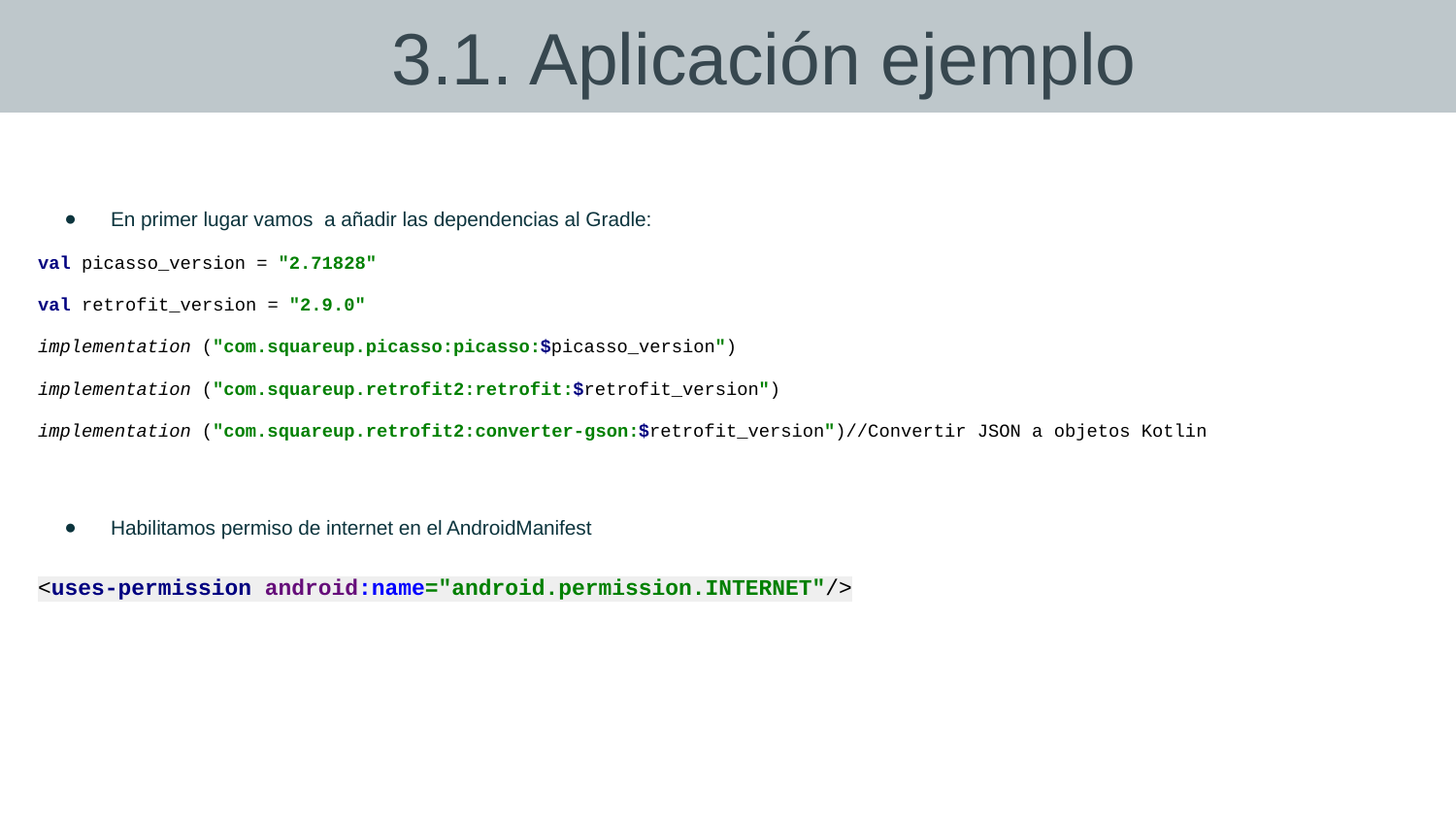

# 3.1. Aplicación ejemplo

En primer lugar vamos  a añadir las dependencias al Gradle:
val picasso_version = "2.71828"
val retrofit_version = "2.9.0"
implementation ("com.squareup.picasso:picasso:$picasso_version")
implementation ("com.squareup.retrofit2:retrofit:$retrofit_version")
implementation ("com.squareup.retrofit2:converter-gson:$retrofit_version")//Convertir JSON a objetos Kotlin

Habilitamos permiso de internet en el AndroidManifest
<uses-permission android:name="android.permission.INTERNET"/>